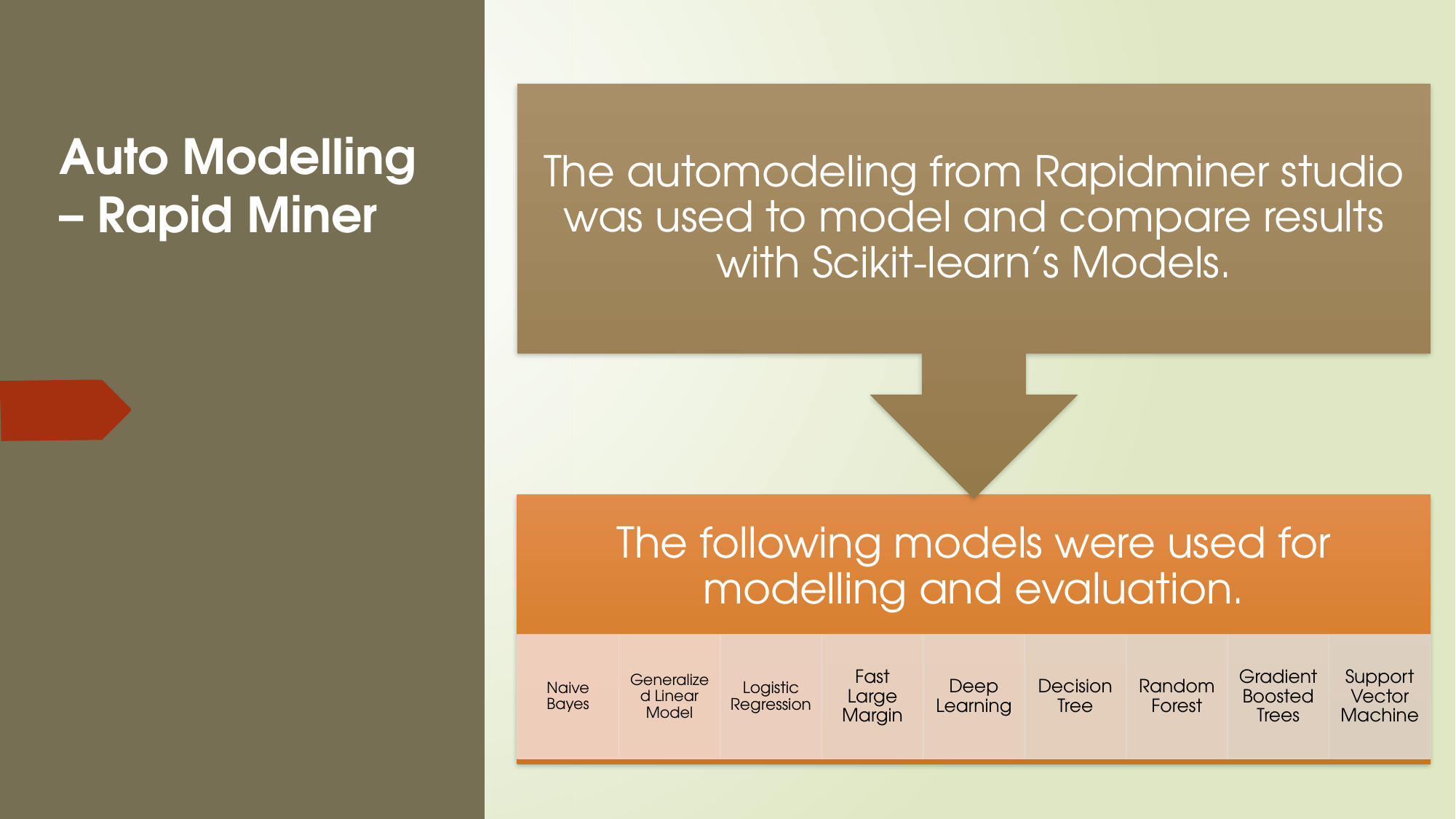

The following models were used for modelling and evaluation.
Naive Bayes
Generalized Linear Model
Logistic Regression
Fast Large Margin
Deep Learning
Decision Tree
Random Forest
Gradient Boosted Trees
Support Vector Machine
The automodeling from Rapidminer studio was used to model and compare results with Scikit-learn’s Models.
# Auto Modelling – Rapid Miner